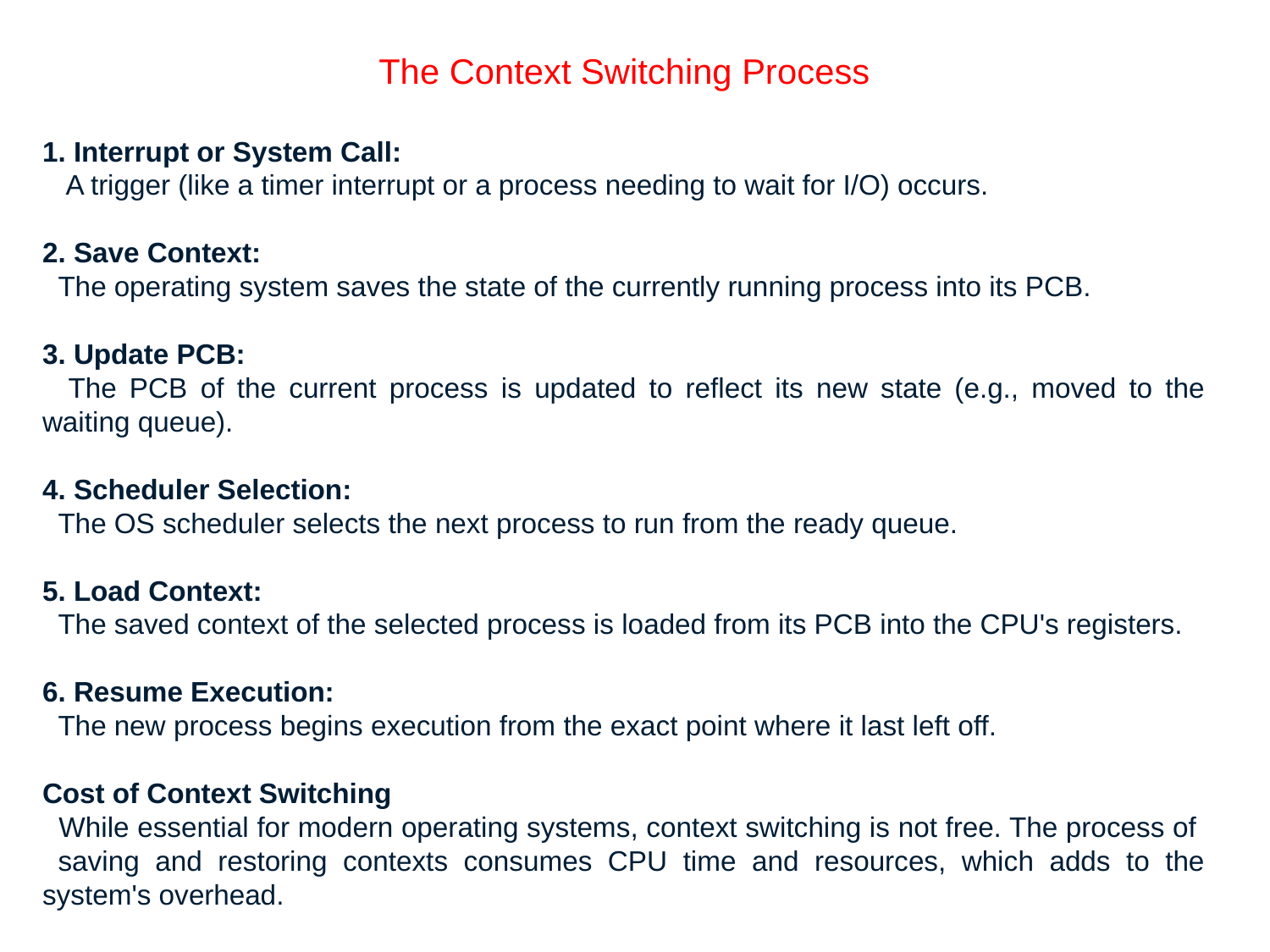

The Context Switching Process

1. Interrupt or System Call:
   A trigger (like a timer interrupt or a process needing to wait for I/O) occurs.

2. Save Context:
  The operating system saves the state of the currently running process into its PCB.

3. Update PCB:
  The PCB of the current process is updated to reflect its new state (e.g., moved to the waiting queue).

4. Scheduler Selection:
  The OS scheduler selects the next process to run from the ready queue.

5. Load Context:
  The saved context of the selected process is loaded from its PCB into the CPU's registers.

6. Resume Execution:
  The new process begins execution from the exact point where it last left off.

Cost of Context Switching
  While essential for modern operating systems, context switching is not free. The process of   saving and restoring contexts consumes CPU time and resources, which adds to the system's overhead.